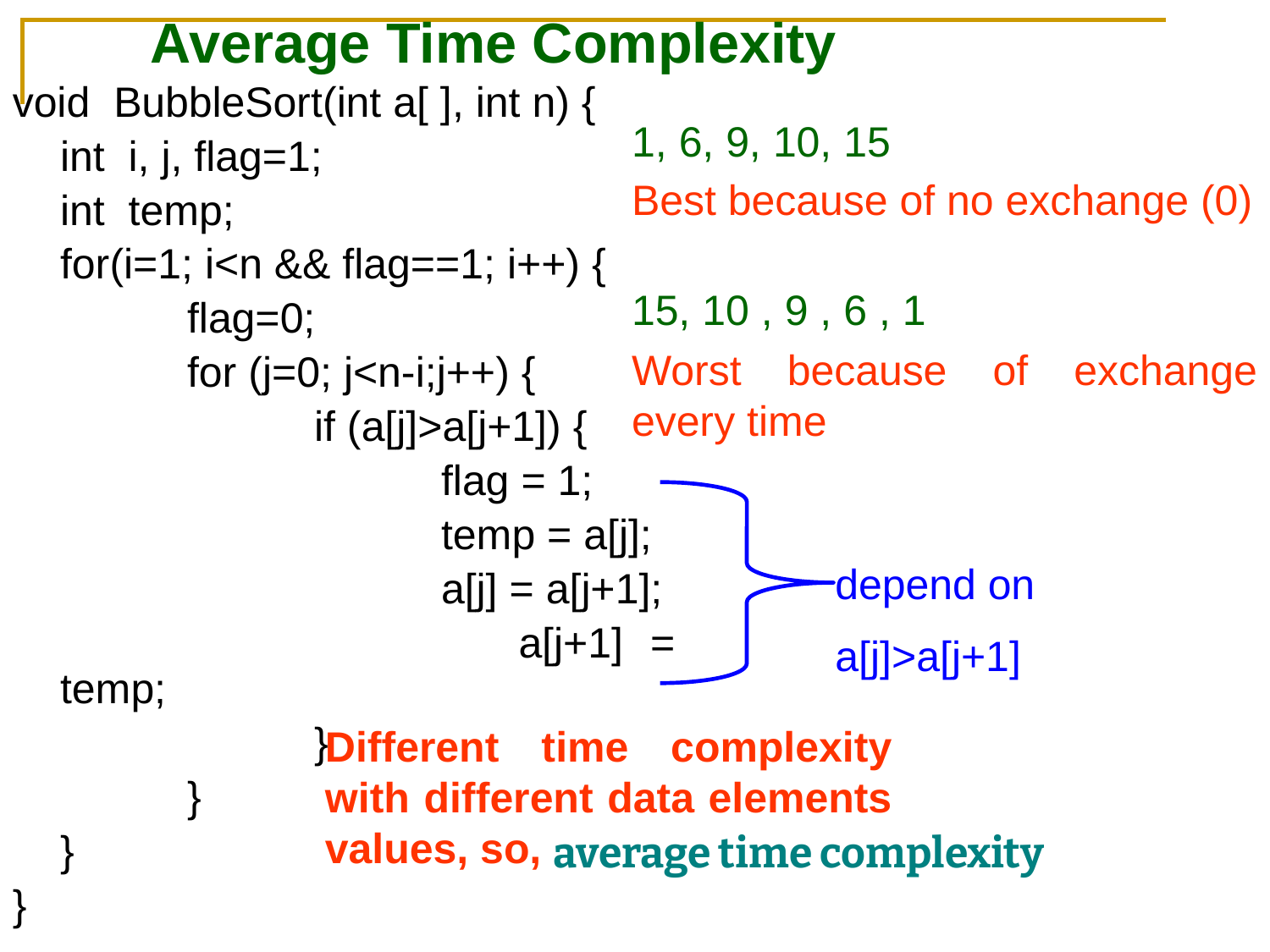

# Average Time Complexity
void  BubbleSort(int a[ ], int n) {
	int  i, j, flag=1;
	int  temp;
	for(i=1; i<n && flag==1; i++) {
		flag=0;
		for (j=0; j<n-i;j++) {
			if (a[j]>a[j+1]) {
				flag = 1;
				temp = a[j];
     			a[j] = a[j+1];
     			a[j+1] = temp;
    			}
  		}
	}
}
	1, 6, 9, 10, 15
	Best because of no exchange (0)
	15, 10 , 9 , 6 , 1
	Worst because of exchange every time

depend on
a[j]>a[j+1]
	Different time complexity with different data elements values, so,
average time complexity